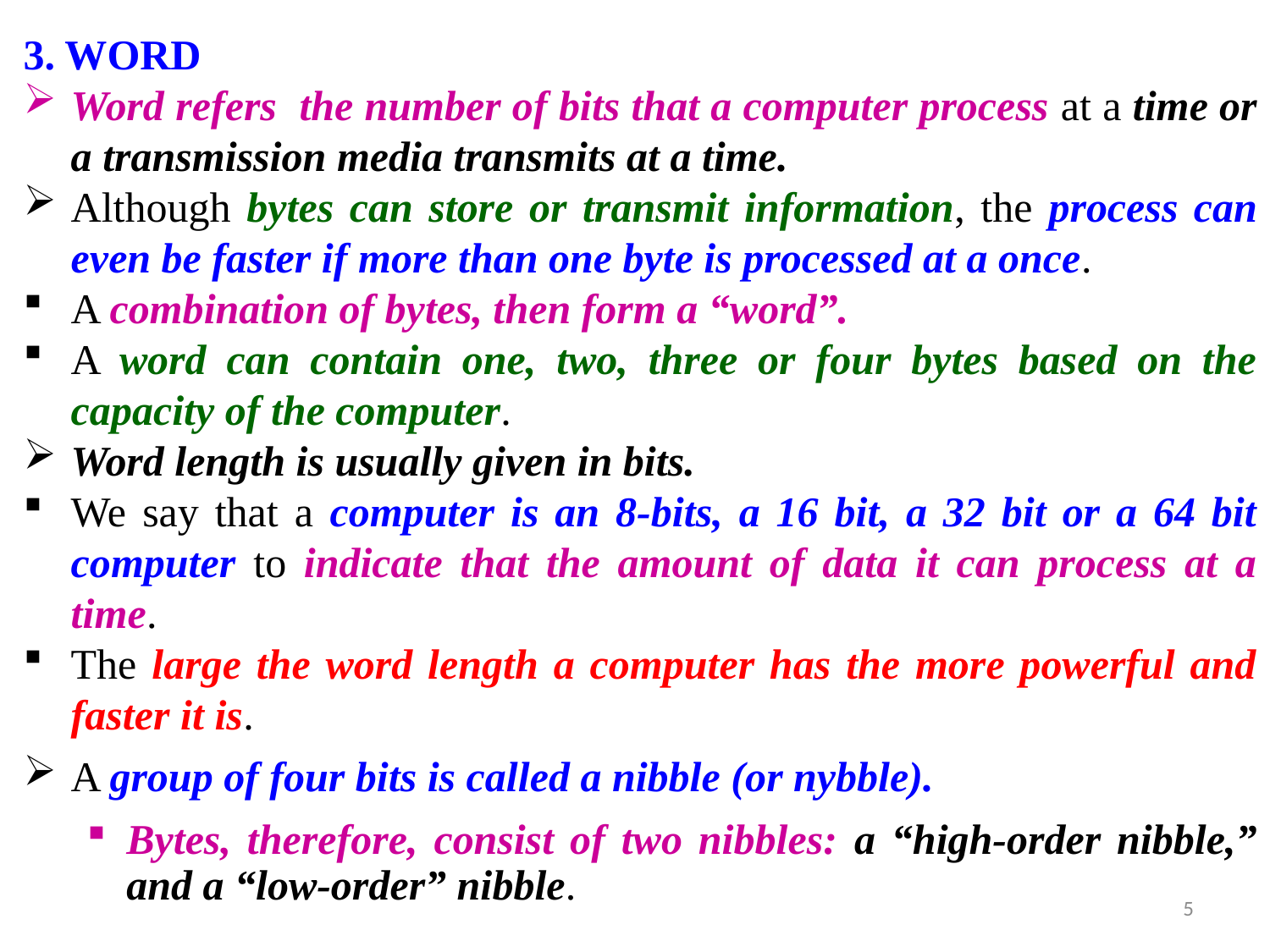

3. WORD
Word refers  the number of bits that a computer process at a time or a transmission media transmits at a time.
Although bytes can store or transmit information, the process can even be faster if more than one byte is processed at a once.
A combination of bytes, then form a “word”.
A word can contain one, two, three or four bytes based on the capacity of the computer.
Word length is usually given in bits.
We say that a computer is an 8-bits, a 16 bit, a 32 bit or a 64 bit computer to indicate that the amount of data it can process at a time.
The large the word length a computer has the more powerful and faster it is.
A group of four bits is called a nibble (or nybble).
Bytes, therefore, consist of two nibbles: a “high-order nibble,” and a “low-order” nibble.

5